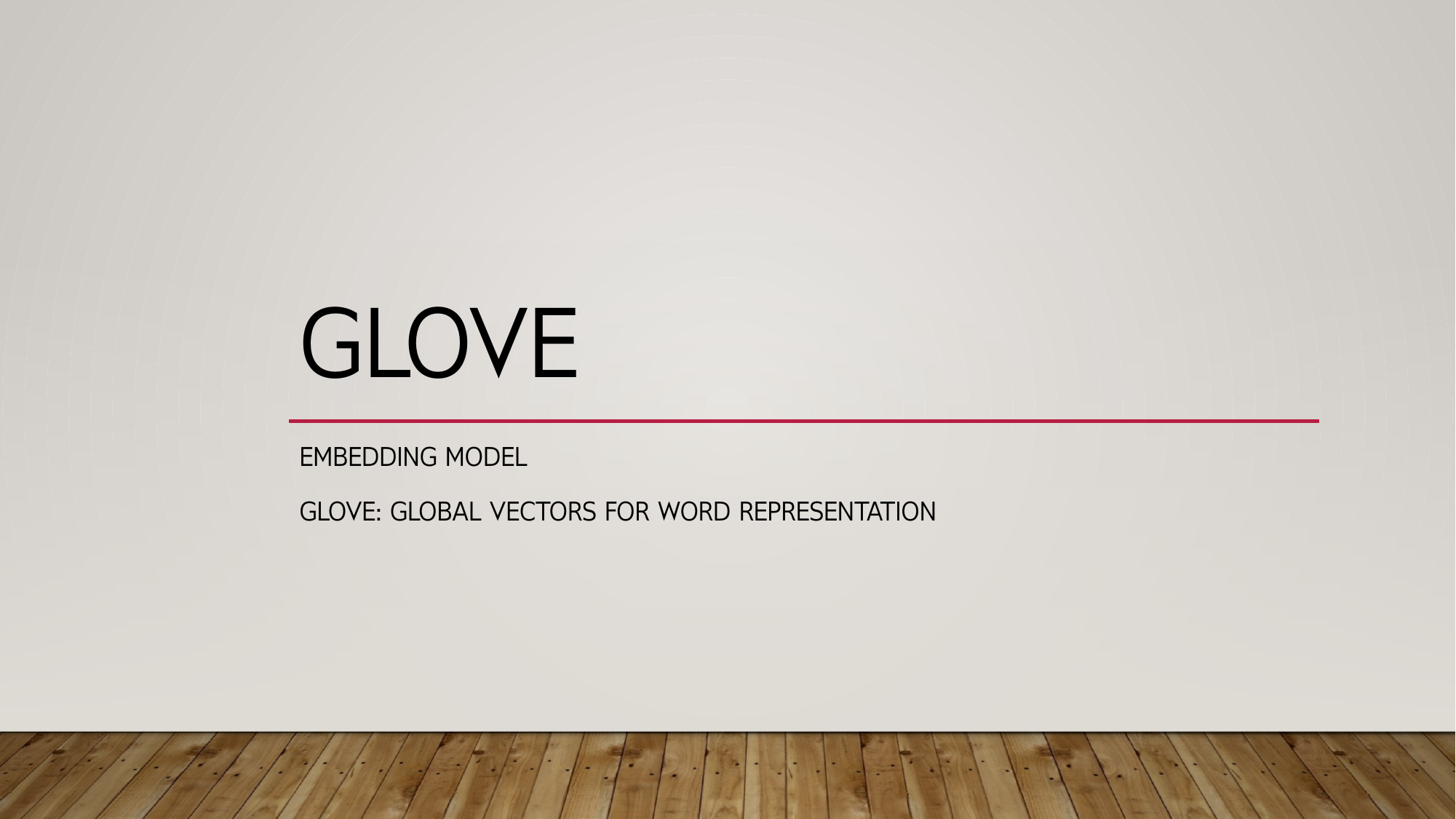

# GLove
Embedding model
Glove: global vectors for word representation